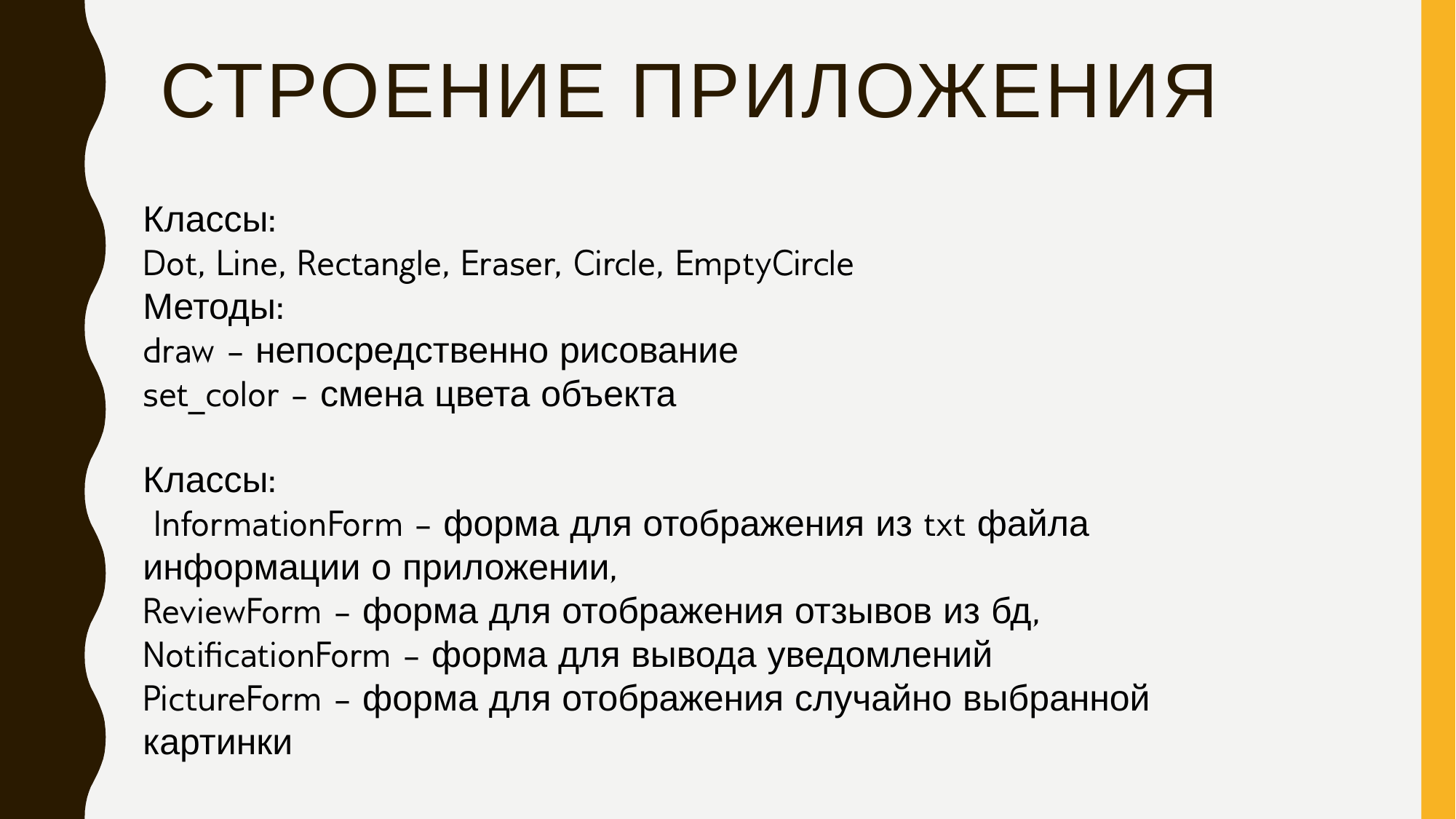

# Строение приложения
Классы:
Dot, Line, Rectangle, Eraser, Circle, EmptyCircle
Методы:
draw – непосредственно рисование
set_color – смена цвета объекта
Классы:
 InformationForm – форма для отображения из txt файла информации о приложении,
ReviewForm – форма для отображения отзывов из бд,
NotificationForm – форма для вывода уведомлений
PictureForm – форма для отображения случайно выбранной картинки